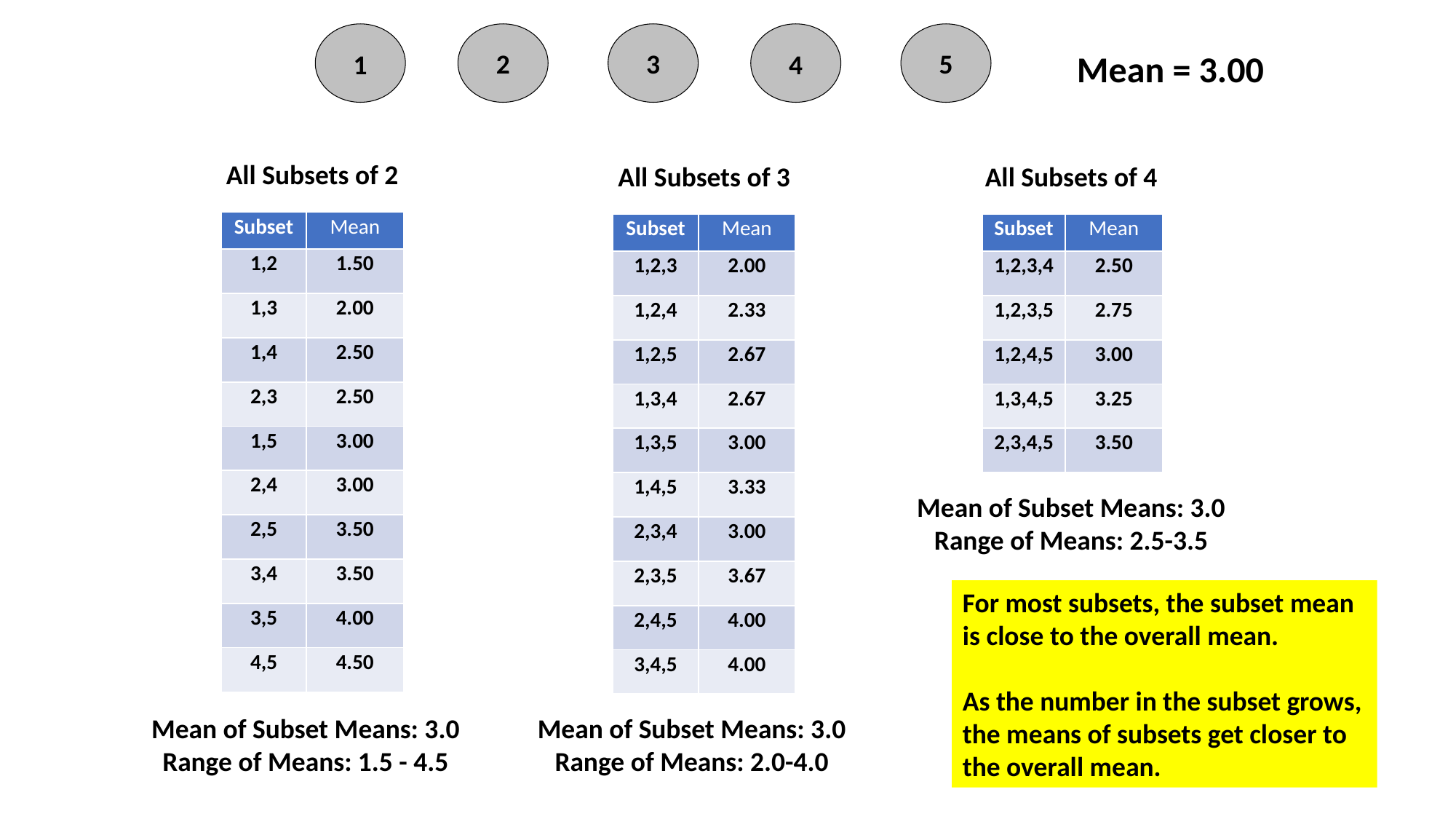

1

4

5

2

3
Mean = 3.00
All Subsets of 2
All Subsets of 3
All Subsets of 4
| Subset | Mean |
| --- | --- |
| 1,2 | 1.50 |
| 1,3 | 2.00 |
| 1,4 | 2.50 |
| 2,3 | 2.50 |
| 1,5 | 3.00 |
| 2,4 | 3.00 |
| 2,5 | 3.50 |
| 3,4 | 3.50 |
| 3,5 | 4.00 |
| 4,5 | 4.50 |
| Subset | Mean |
| --- | --- |
| 1,2,3 | 2.00 |
| 1,2,4 | 2.33 |
| 1,2,5 | 2.67 |
| 1,3,4 | 2.67 |
| 1,3,5 | 3.00 |
| 1,4,5 | 3.33 |
| 2,3,4 | 3.00 |
| 2,3,5 | 3.67 |
| 2,4,5 | 4.00 |
| 3,4,5 | 4.00 |
| Subset | Mean |
| --- | --- |
| 1,2,3,4 | 2.50 |
| 1,2,3,5 | 2.75 |
| 1,2,4,5 | 3.00 |
| 1,3,4,5 | 3.25 |
| 2,3,4,5 | 3.50 |
Mean of Subset Means: 3.0
Range of Means: 2.5-3.5
For most subsets, the subset mean is close to the overall mean.

As the number in the subset grows, the means of subsets get closer to the overall mean.
Mean of Subset Means: 3.0
Range of Means: 1.5 - 4.5
Mean of Subset Means: 3.0
Range of Means: 2.0-4.0